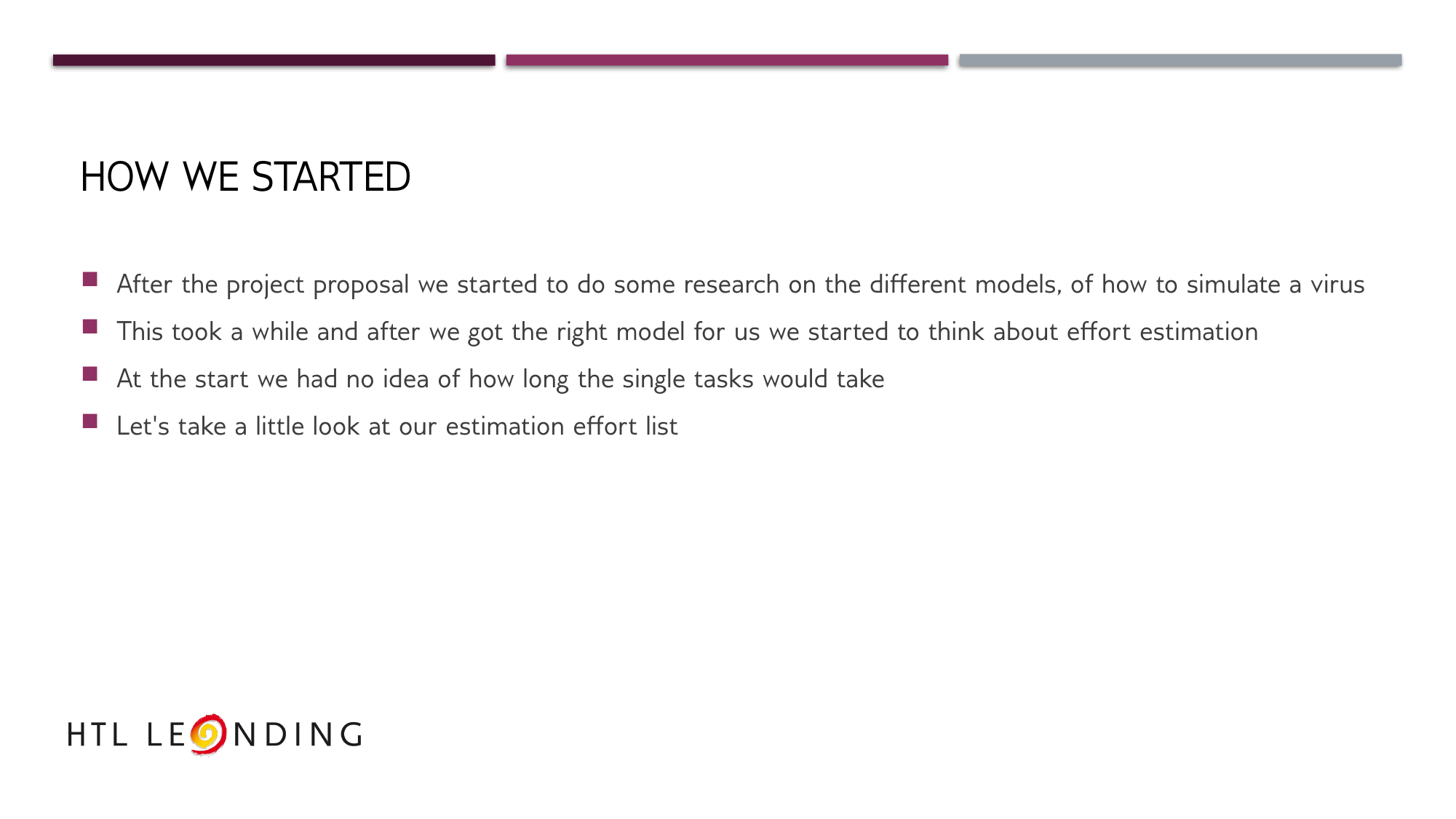

# How we started
After the project proposal we started to do some research on the different models, of how to simulate a virus
This took a while and after we got the right model for us we started to think about effort estimation
At the start we had no idea of how long the single tasks would take
Let's take a little look at our estimation effort list